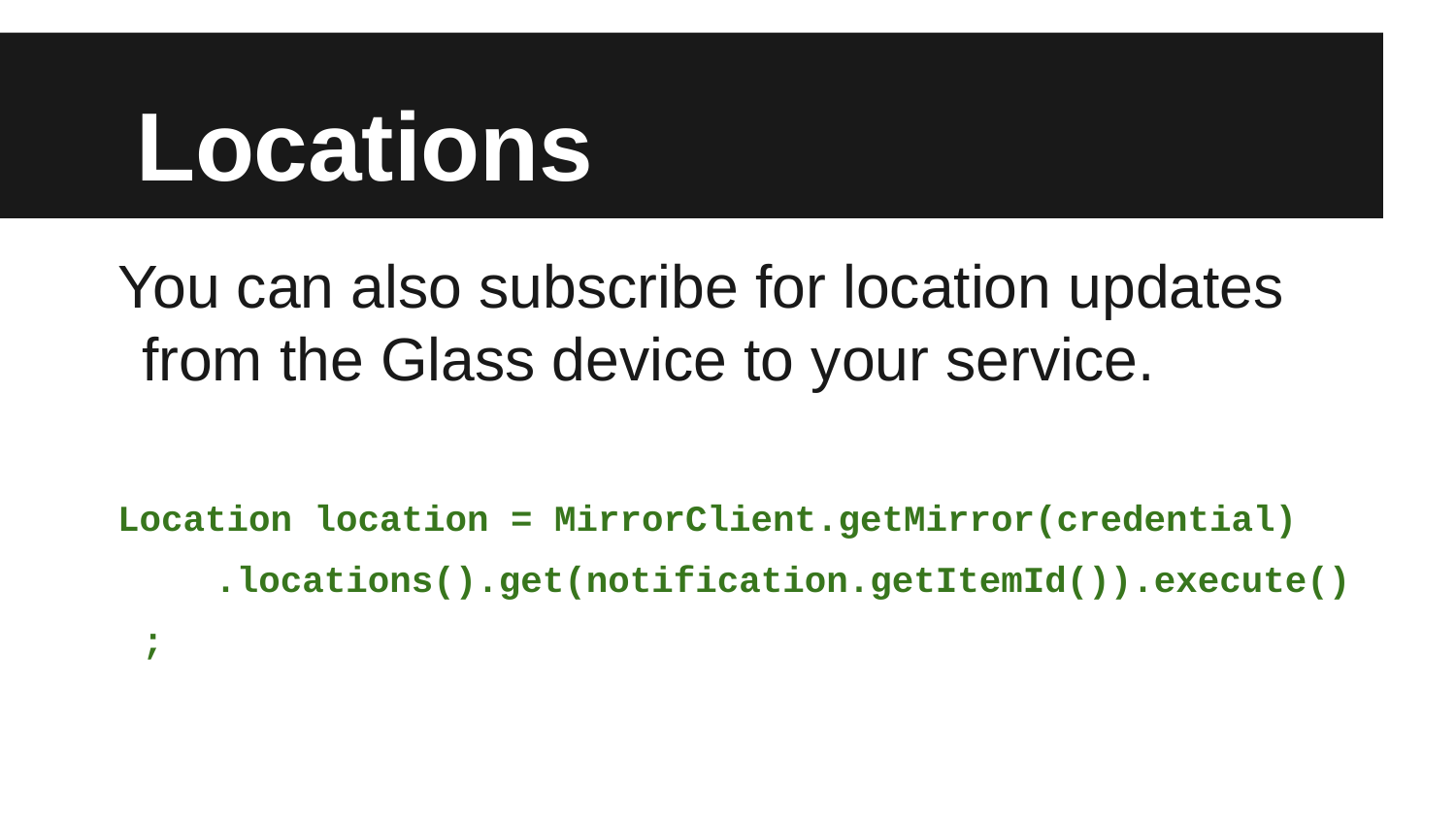

# Locations
You can also subscribe for location updates from the Glass device to your service.

Location location = MirrorClient.getMirror(credential)
.locations().get(notification.getItemId()).execute();